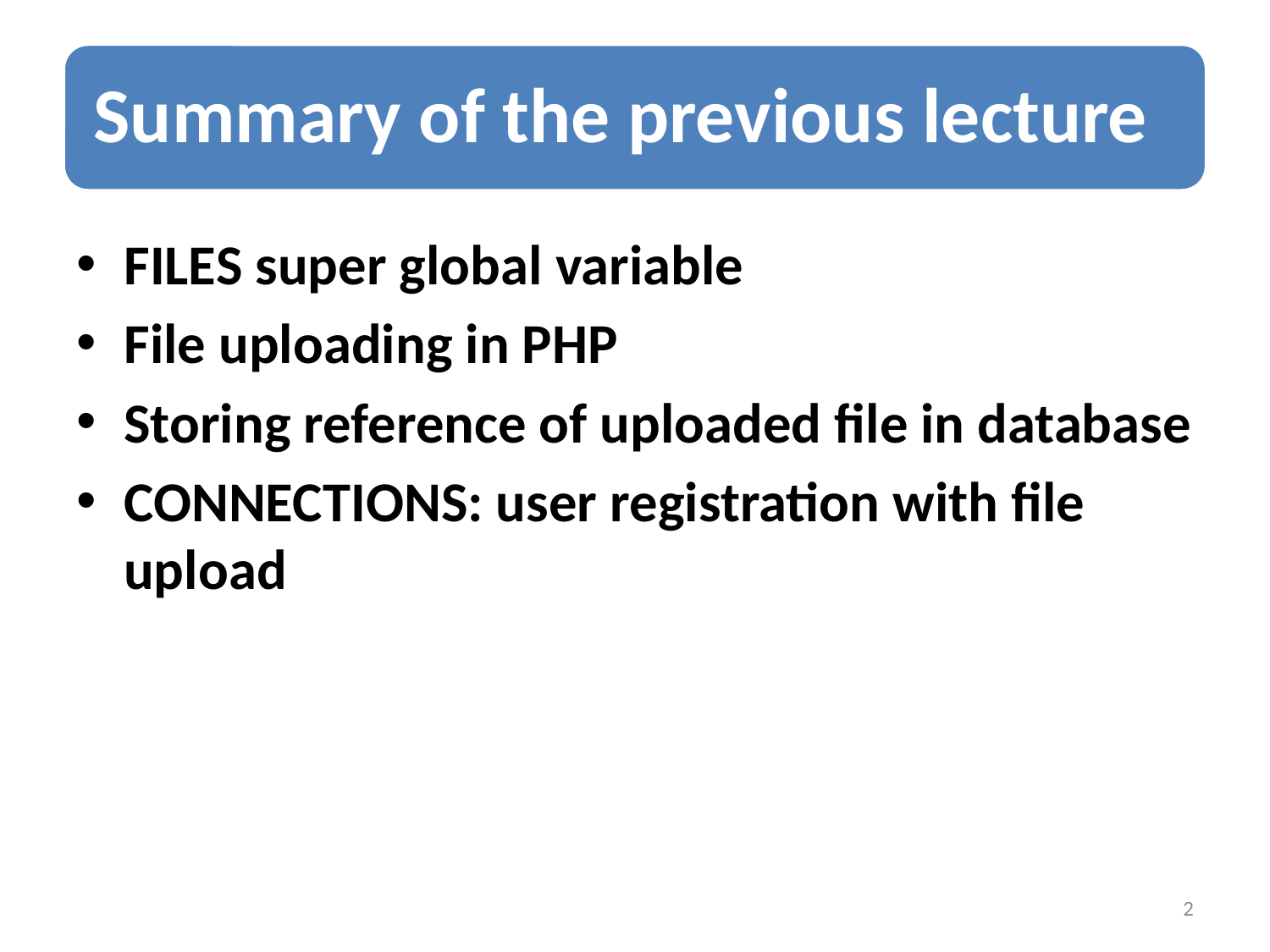

Summary of the previous lecture
FILES super global variable
File uploading in PHP
Storing reference of uploaded file in database
CONNECTIONS: user registration with file upload
2